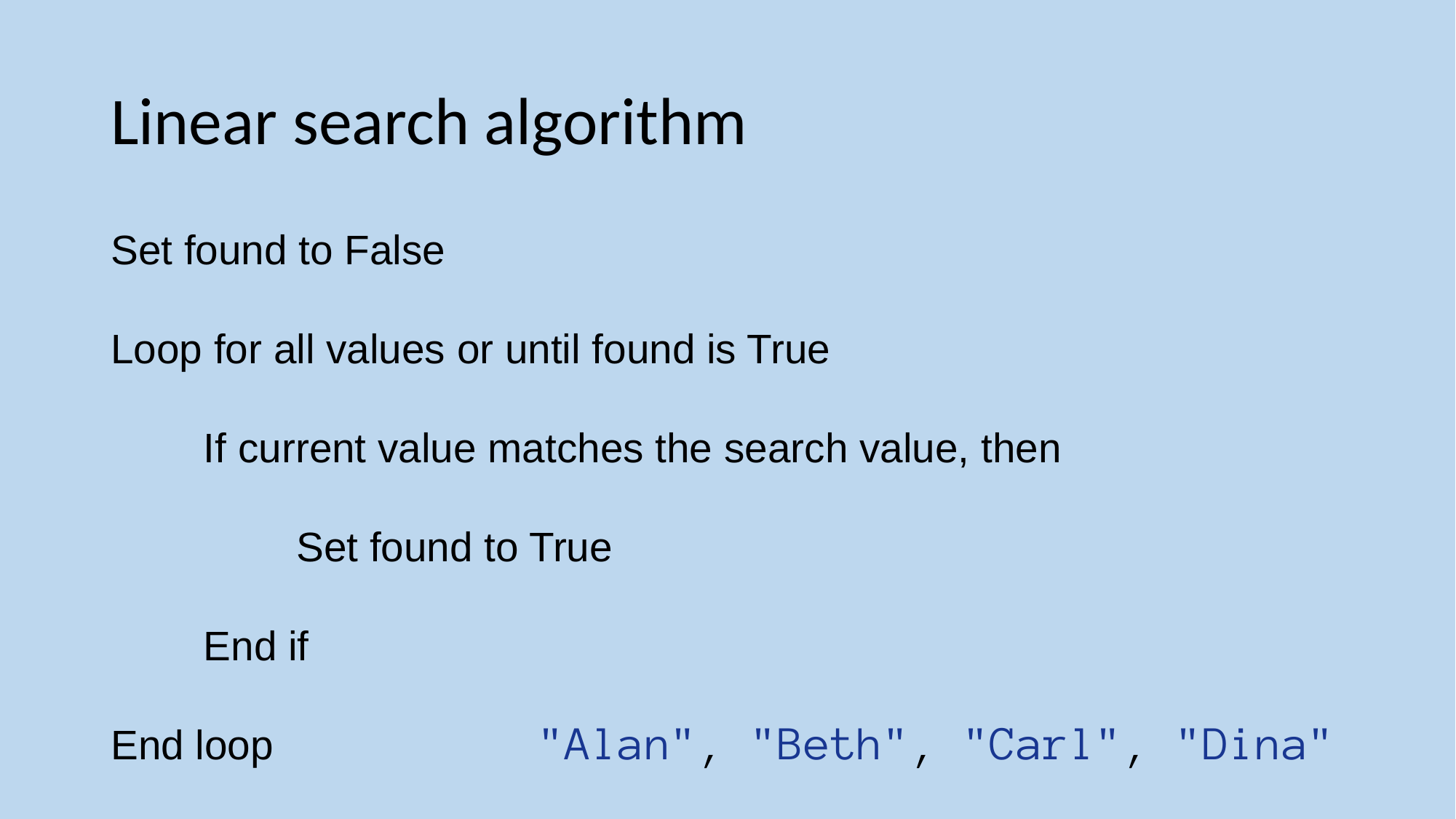

# Linear search algorithm
Set found to False

Loop for all values or until found is True

	If current value matches the search value, then

		Set found to True

	End if

End loop
"Alan", "Beth", "Carl", "Dina"